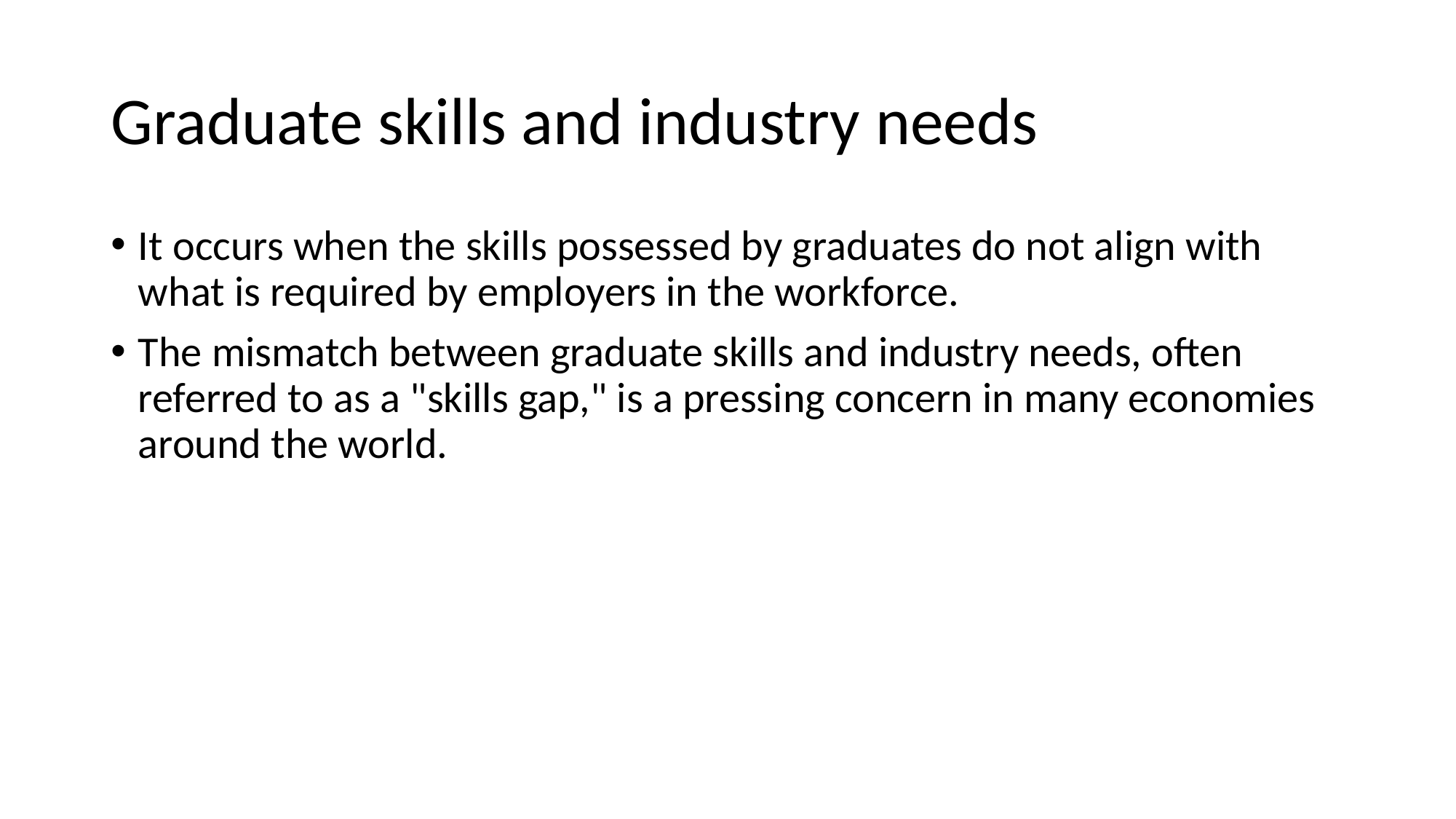

# Graduate skills and industry needs
It occurs when the skills possessed by graduates do not align with what is required by employers in the workforce.
The mismatch between graduate skills and industry needs, often referred to as a "skills gap," is a pressing concern in many economies around the world.